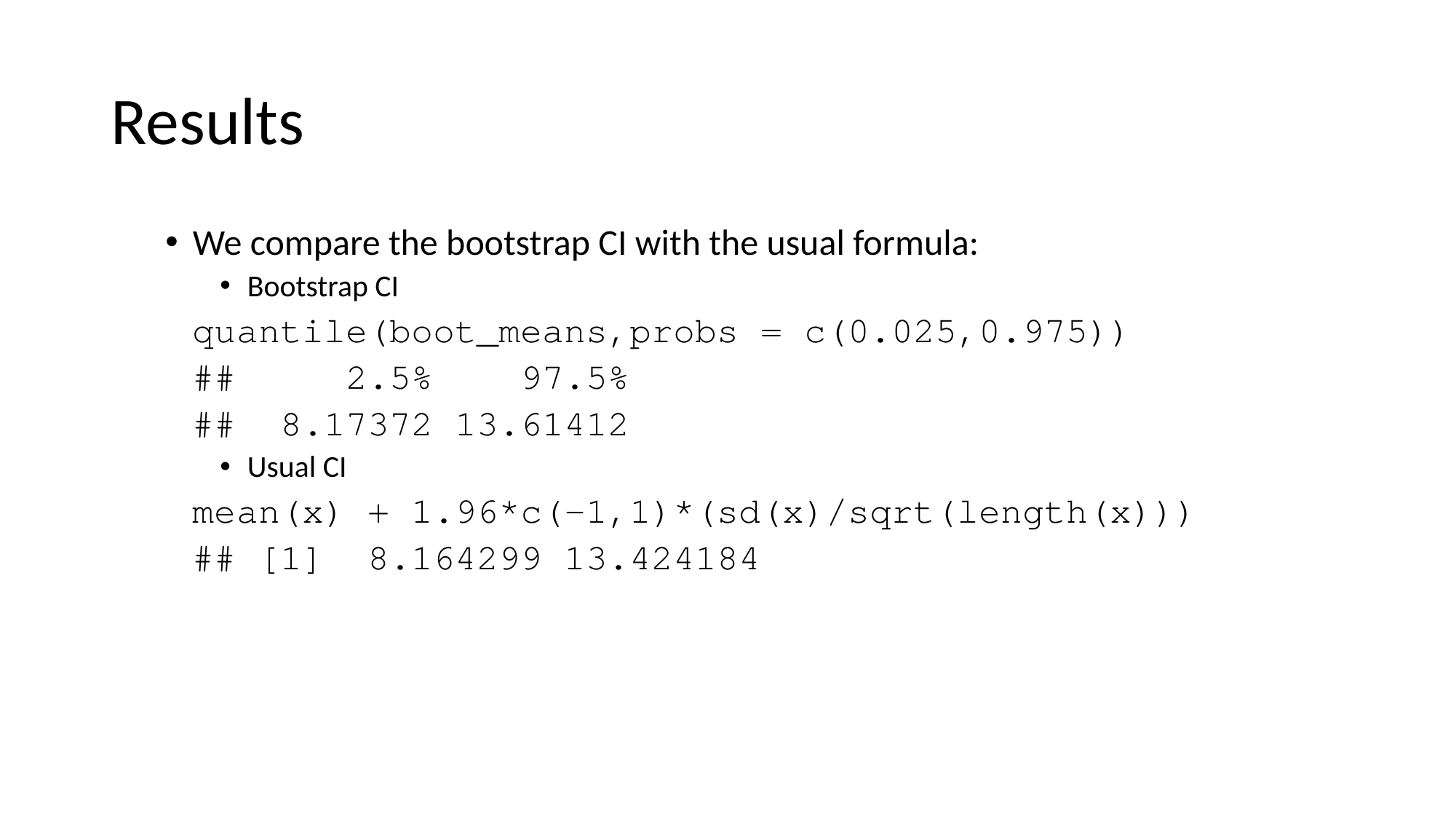

# Results
We compare the bootstrap CI with the usual formula:
Bootstrap CI
quantile(boot_means,probs = c(0.025,0.975))
##     2.5%    97.5%
##  8.17372 13.61412
Usual CI
mean(x) + 1.96*c(-1,1)*(sd(x)/sqrt(length(x)))
## [1]  8.164299 13.424184